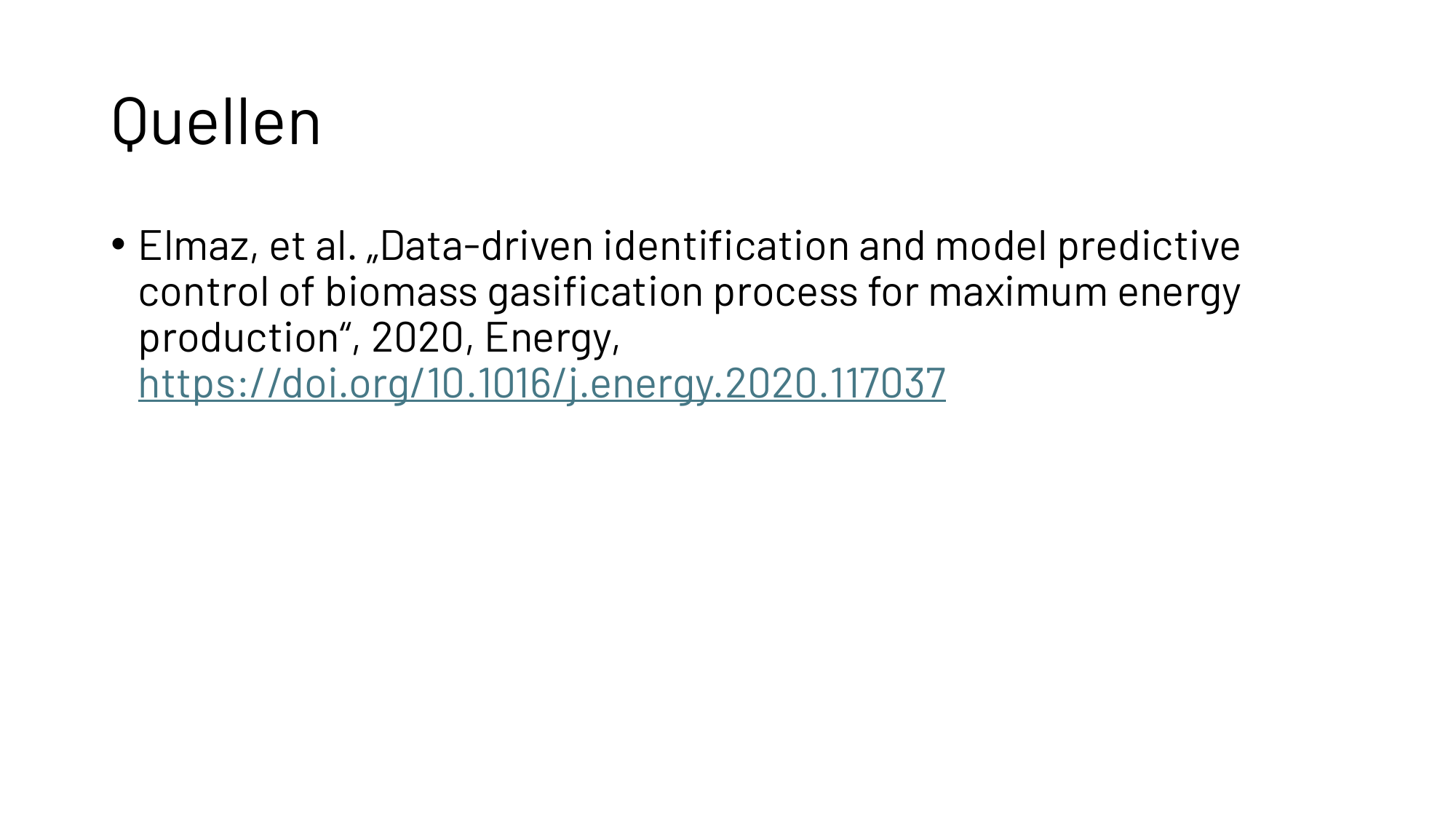

# Quellen
Elmaz, et al. „Data-driven identification and model predictive control of biomass gasification process for maximum energy production“, 2020, Energy, https://doi.org/10.1016/j.energy.2020.117037